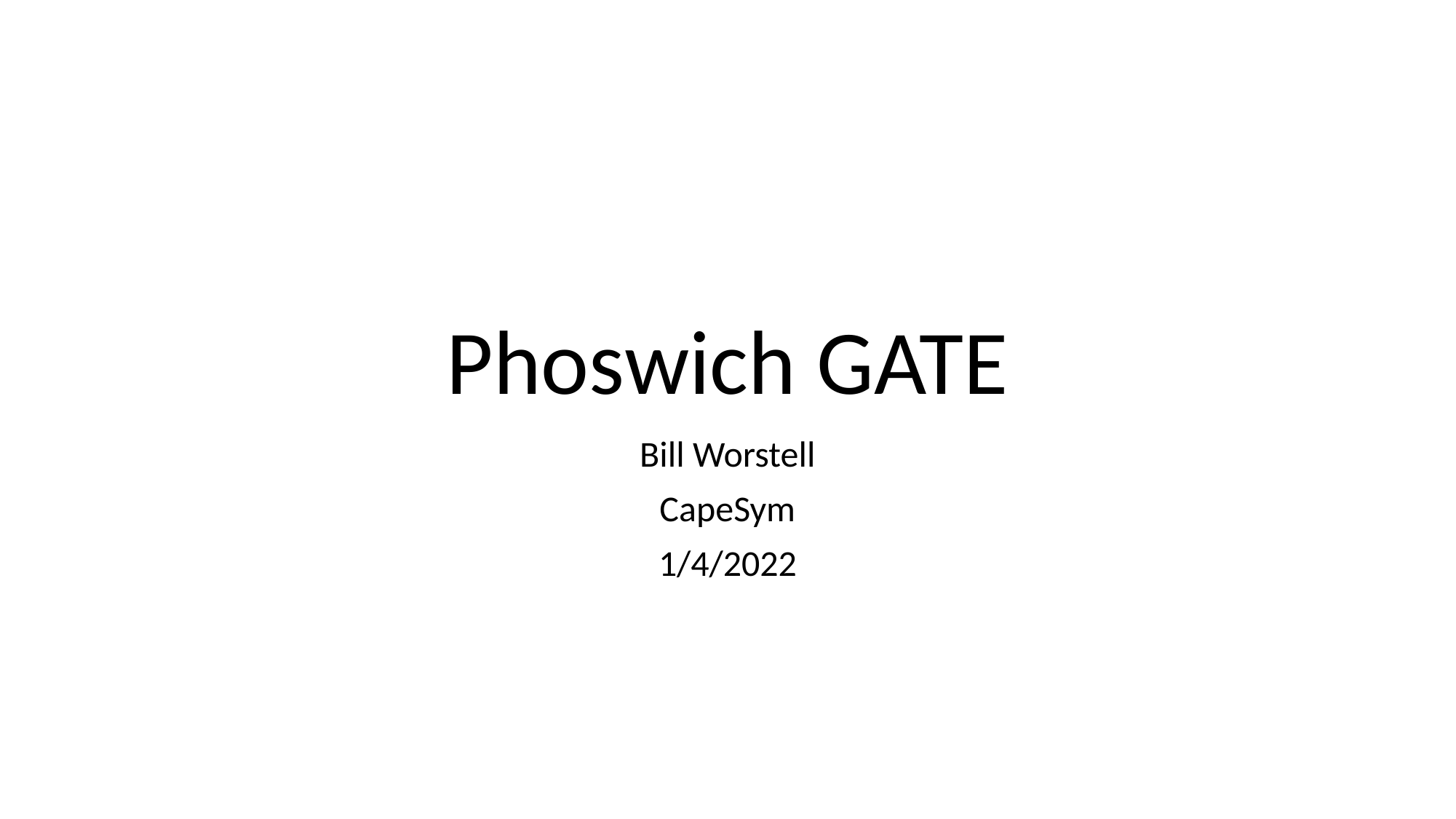

# Phoswich GATE
Bill Worstell
CapeSym
1/4/2022